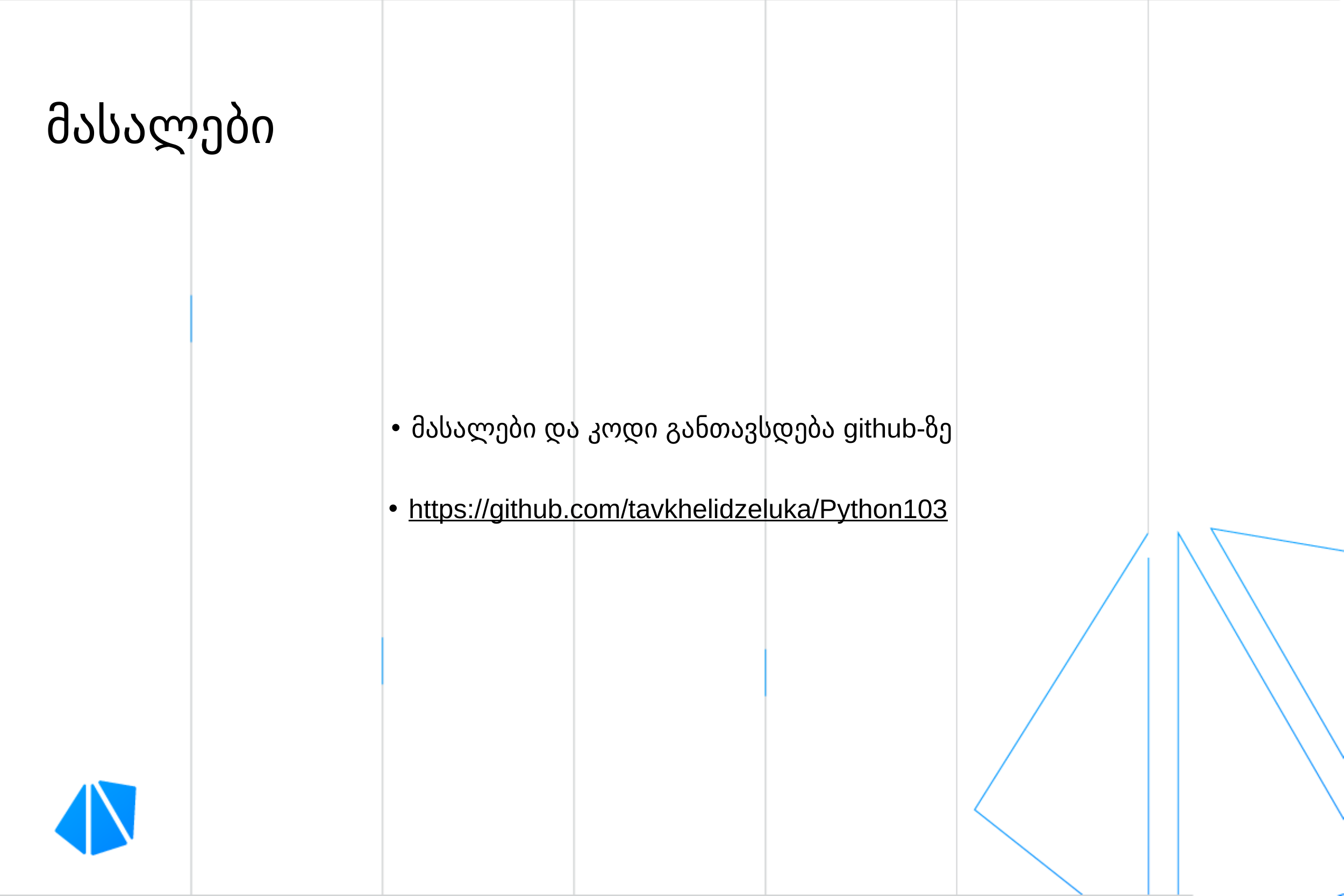

მასალები
# მასალები და კოდი განთავსდება github-ზე

https://github.com/tavkhelidzeluka/Python103